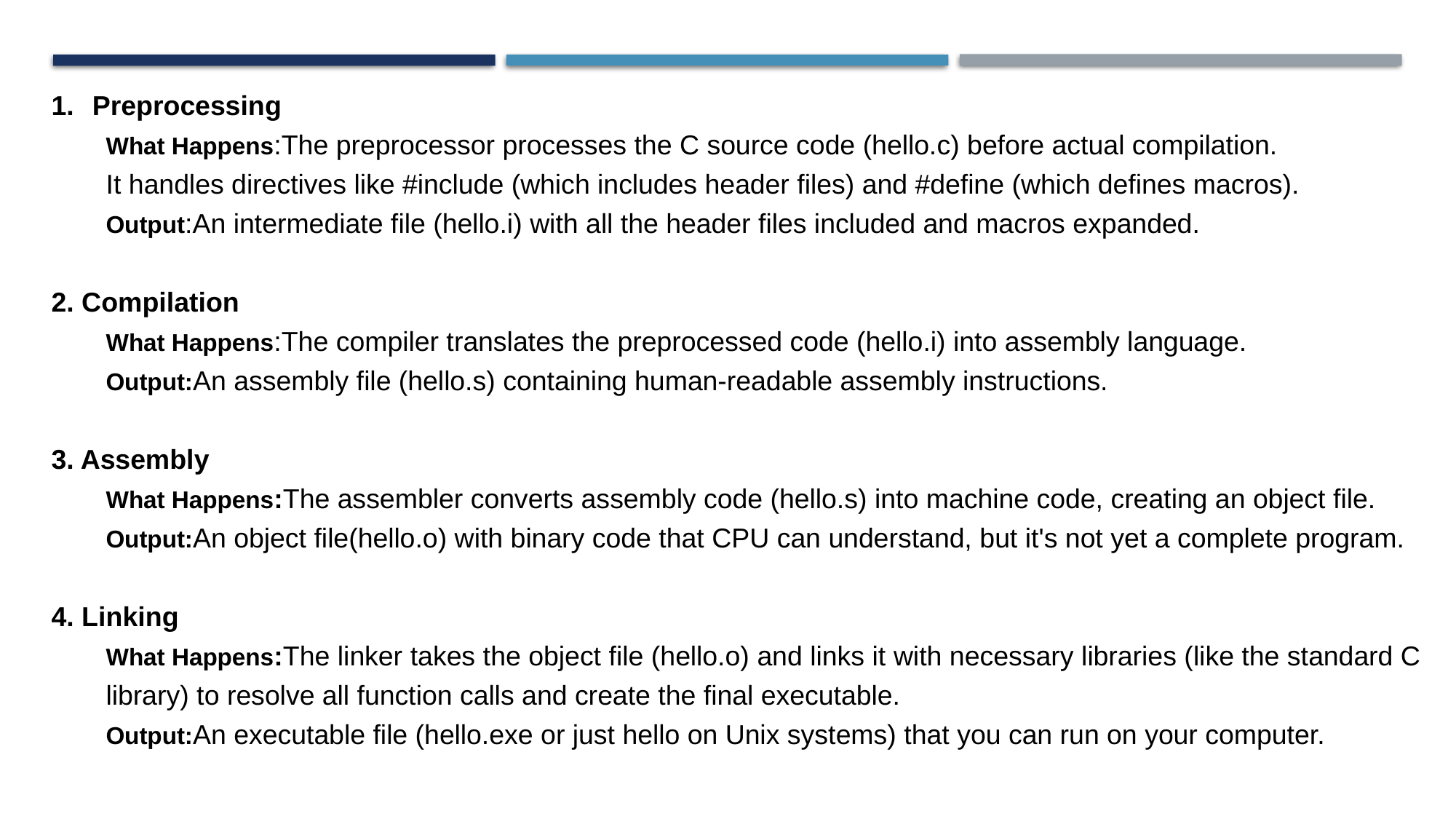

Preprocessing
What Happens:The preprocessor processes the C source code (hello.c) before actual compilation.
It handles directives like #include (which includes header files) and #define (which defines macros).
Output:An intermediate file (hello.i) with all the header files included and macros expanded.

2. Compilation
What Happens:The compiler translates the preprocessed code (hello.i) into assembly language.
Output:An assembly file (hello.s) containing human-readable assembly instructions.

3. Assembly
What Happens:The assembler converts assembly code (hello.s) into machine code, creating an object file.
Output:An object file(hello.o) with binary code that CPU can understand, but it's not yet a complete program.

4. Linking
What Happens:The linker takes the object file (hello.o) and links it with necessary libraries (like the standard C library) to resolve all function calls and create the final executable.
Output:An executable file (hello.exe or just hello on Unix systems) that you can run on your computer.